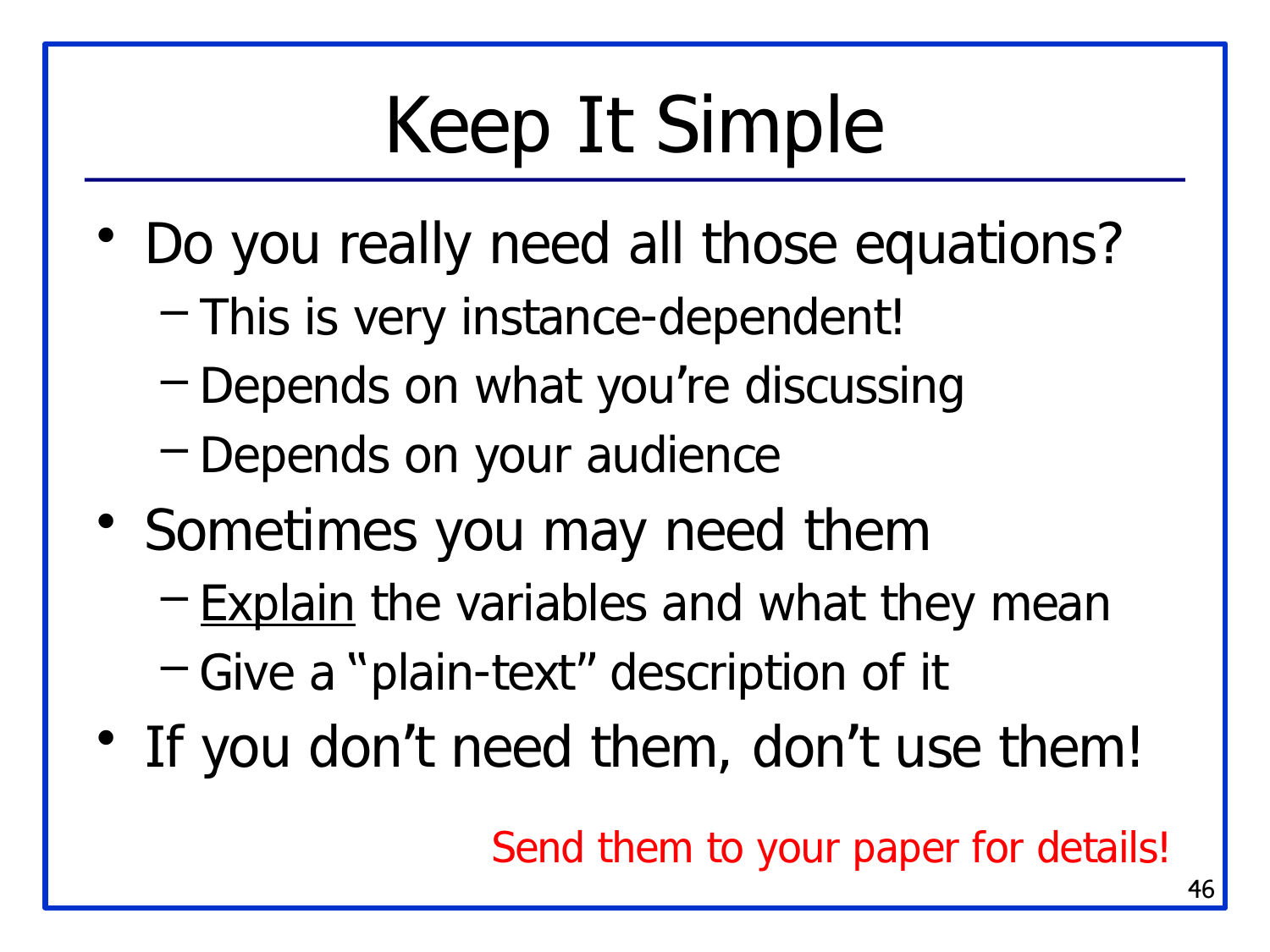

# Keep It Simple
Do you really need all those equations?
This is very instance-dependent!
Depends on what you’re discussing
Depends on your audience
Sometimes you may need them
Explain the variables and what they mean
Give a “plain-text” description of it
If you don’t need them, don’t use them!

Send them to your paper for details!
46